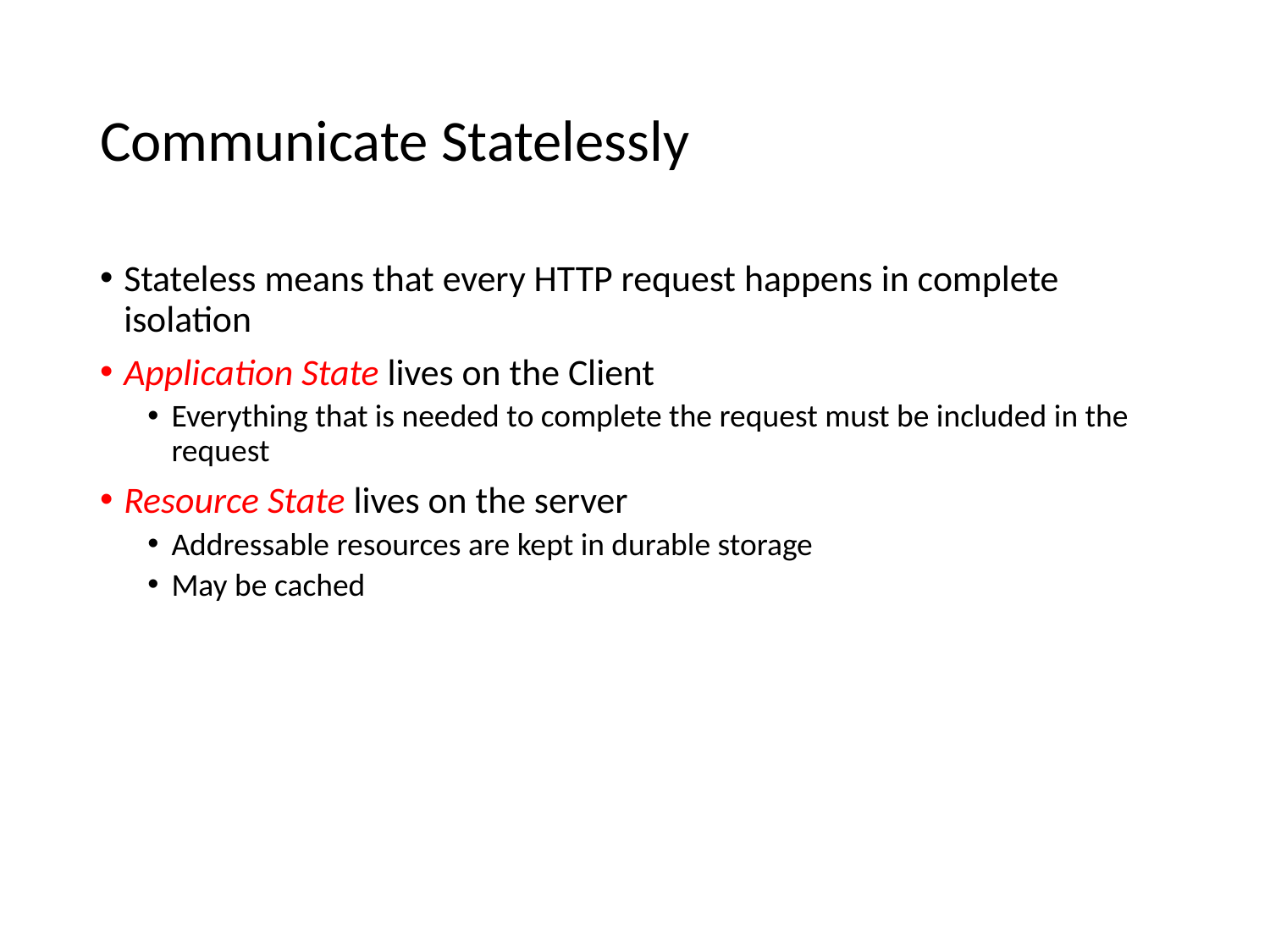

# Communicate Statelessly
Stateless means that every HTTP request happens in complete isolation
Application State lives on the Client
Everything that is needed to complete the request must be included in the request
Resource State lives on the server
Addressable resources are kept in durable storage
May be cached